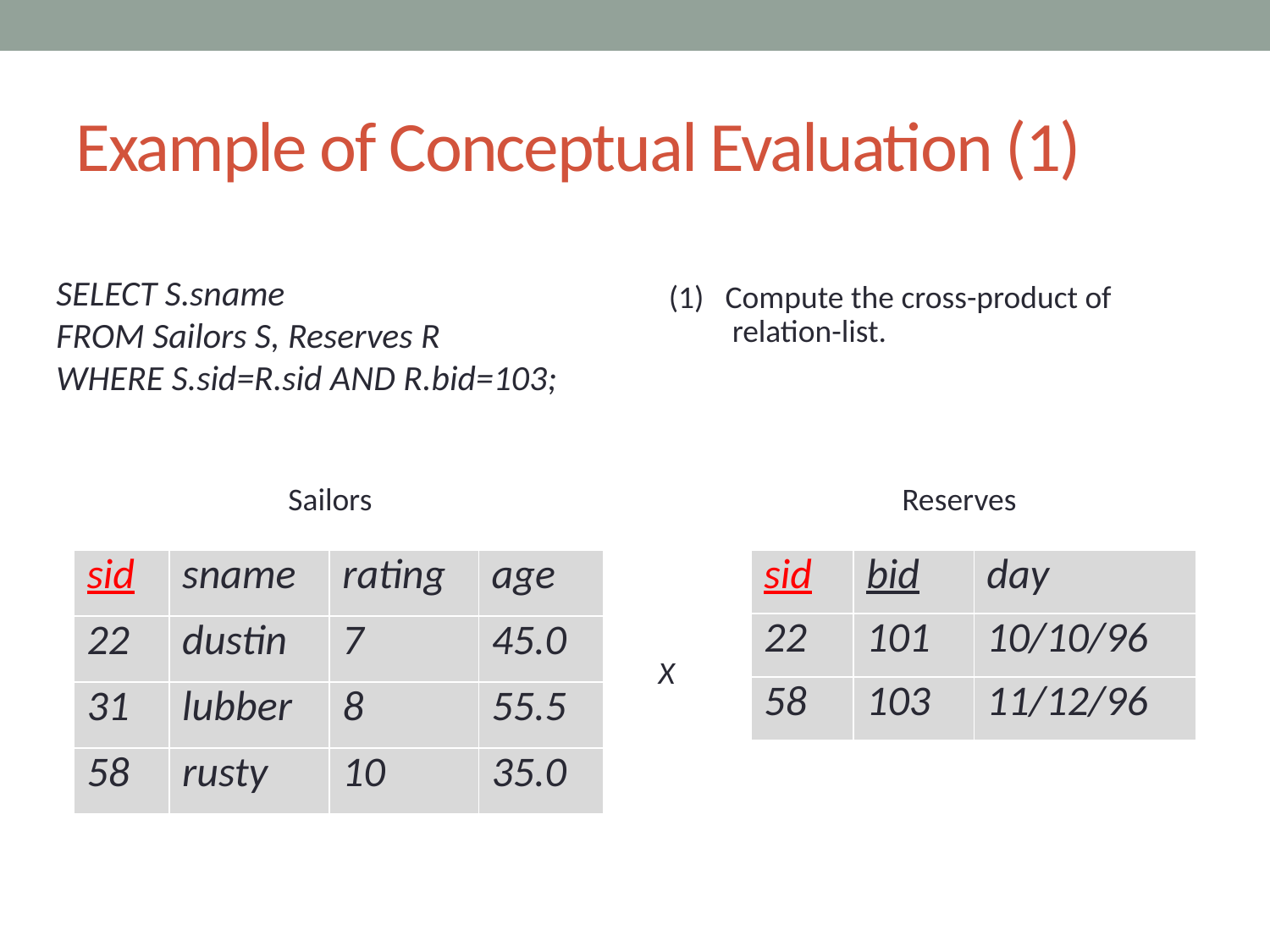

# Example of Conceptual Evaluation (1)
SELECT S.sname
FROM Sailors S, Reserves R
WHERE S.sid=R.sid AND R.bid=103;
(1)   Compute the cross-product of relation-list.

Sailors
Reserves
| sid | sname | rating | age |
| --- | --- | --- | --- |
| 22 | dustin | 7 | 45.0 |
| 31 | lubber | 8 | 55.5 |
| 58 | rusty | 10 | 35.0 |
| sid | bid | day |
| --- | --- | --- |
| 22 | 101 | 10/10/96 |
| 58 | 103 | 11/12/96 |
X